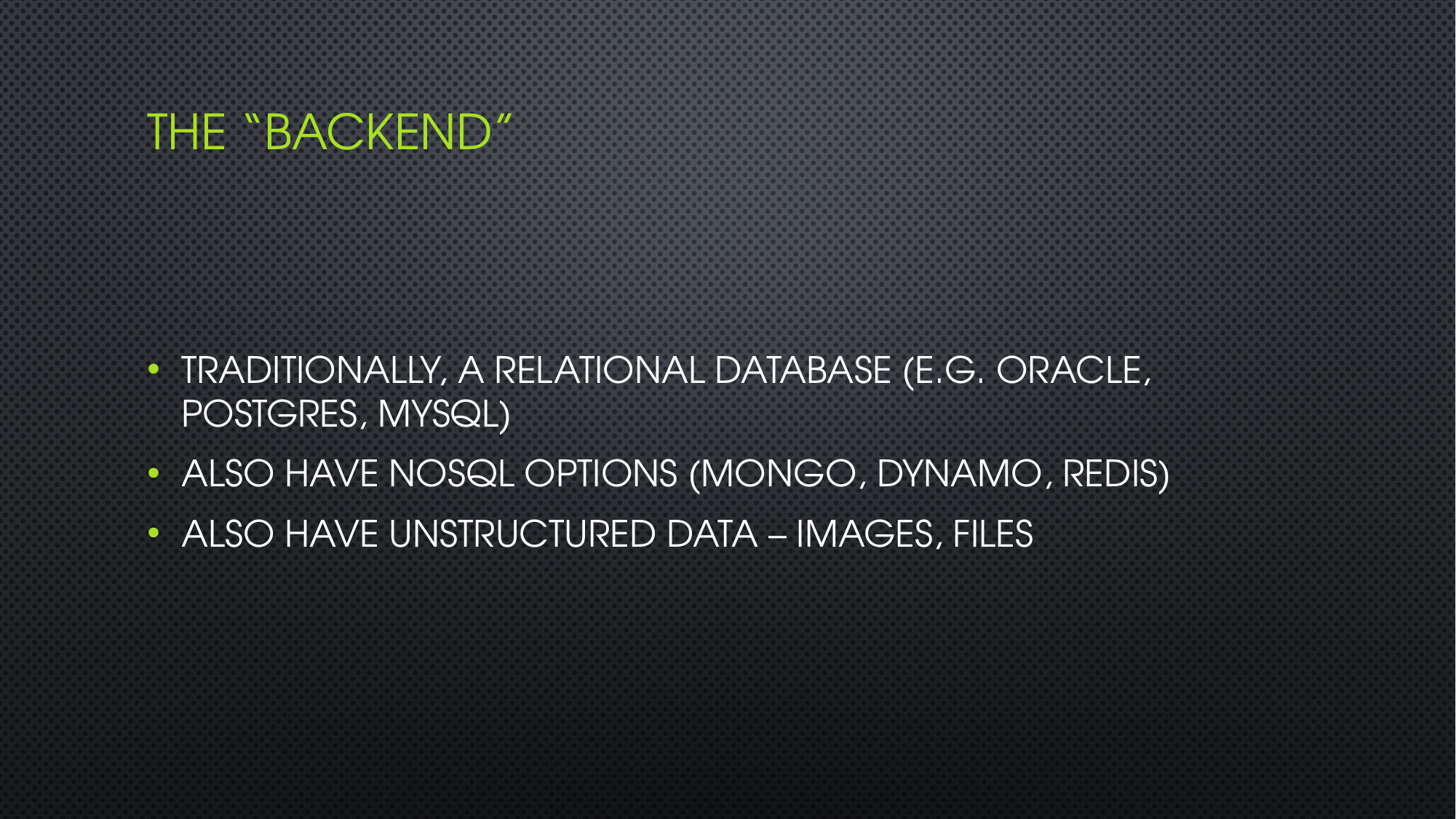

# The “Backend”
Traditionally, a relational database (e.g. Oracle, Postgres, MySql)
Also have NoSql Options (Mongo, Dynamo, Redis)
Also Have Unstructured Data – Images, Files